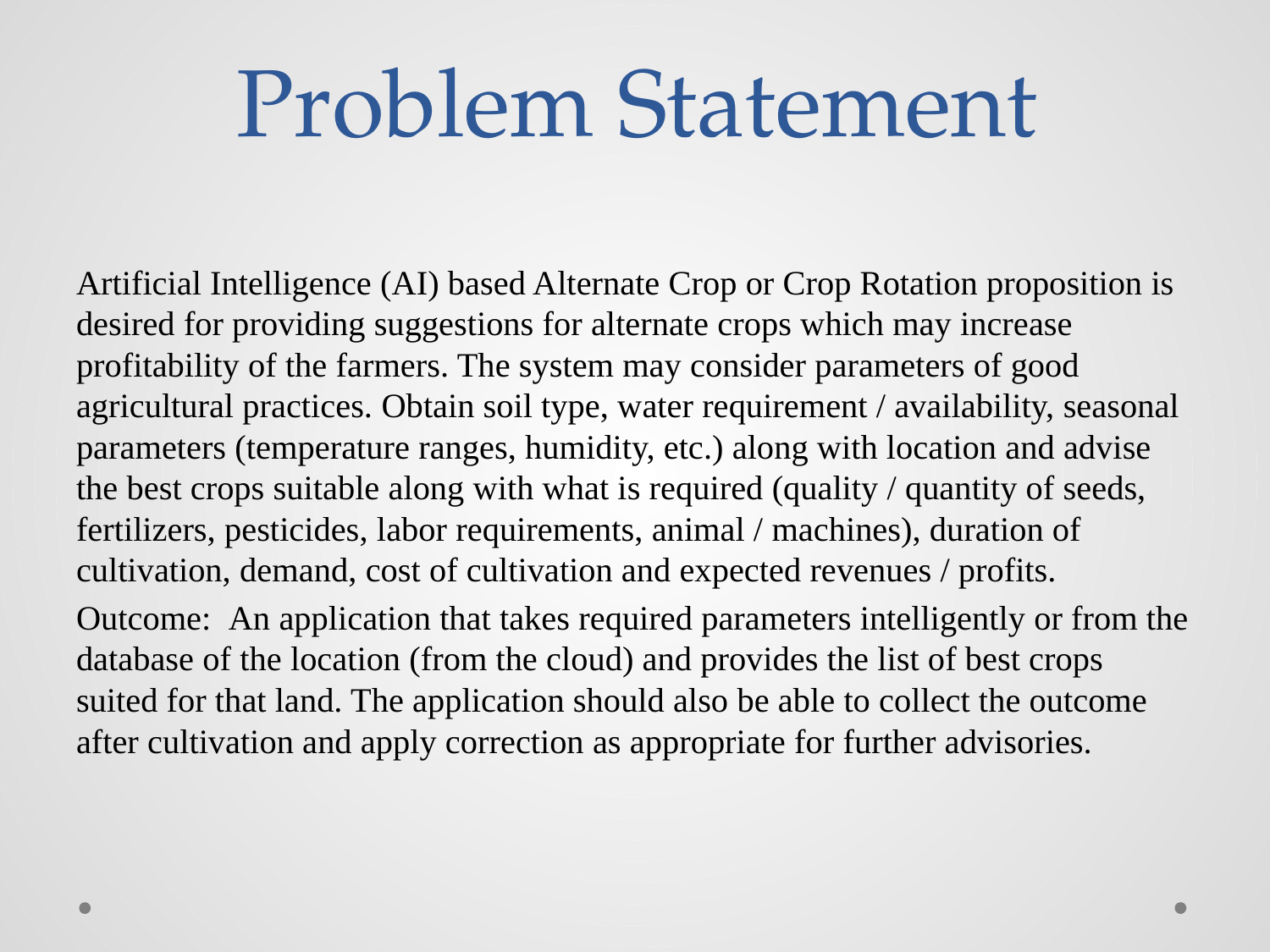

# Problem Statement

Artificial Intelligence (AI) based Alternate Crop or Crop Rotation proposition is desired for providing suggestions for alternate crops which may increase profitability of the farmers. The system may consider parameters of good agricultural practices. Obtain soil type, water requirement / availability, seasonal parameters (temperature ranges, humidity, etc.) along with location and advise the best crops suitable along with what is required (quality / quantity of seeds, fertilizers, pesticides, labor requirements, animal / machines), duration of cultivation, demand, cost of cultivation and expected revenues / profits.
Outcome:  An application that takes required parameters intelligently or from the database of the location (from the cloud) and provides the list of best crops suited for that land. The application should also be able to collect the outcome after cultivation and apply correction as appropriate for further advisories.